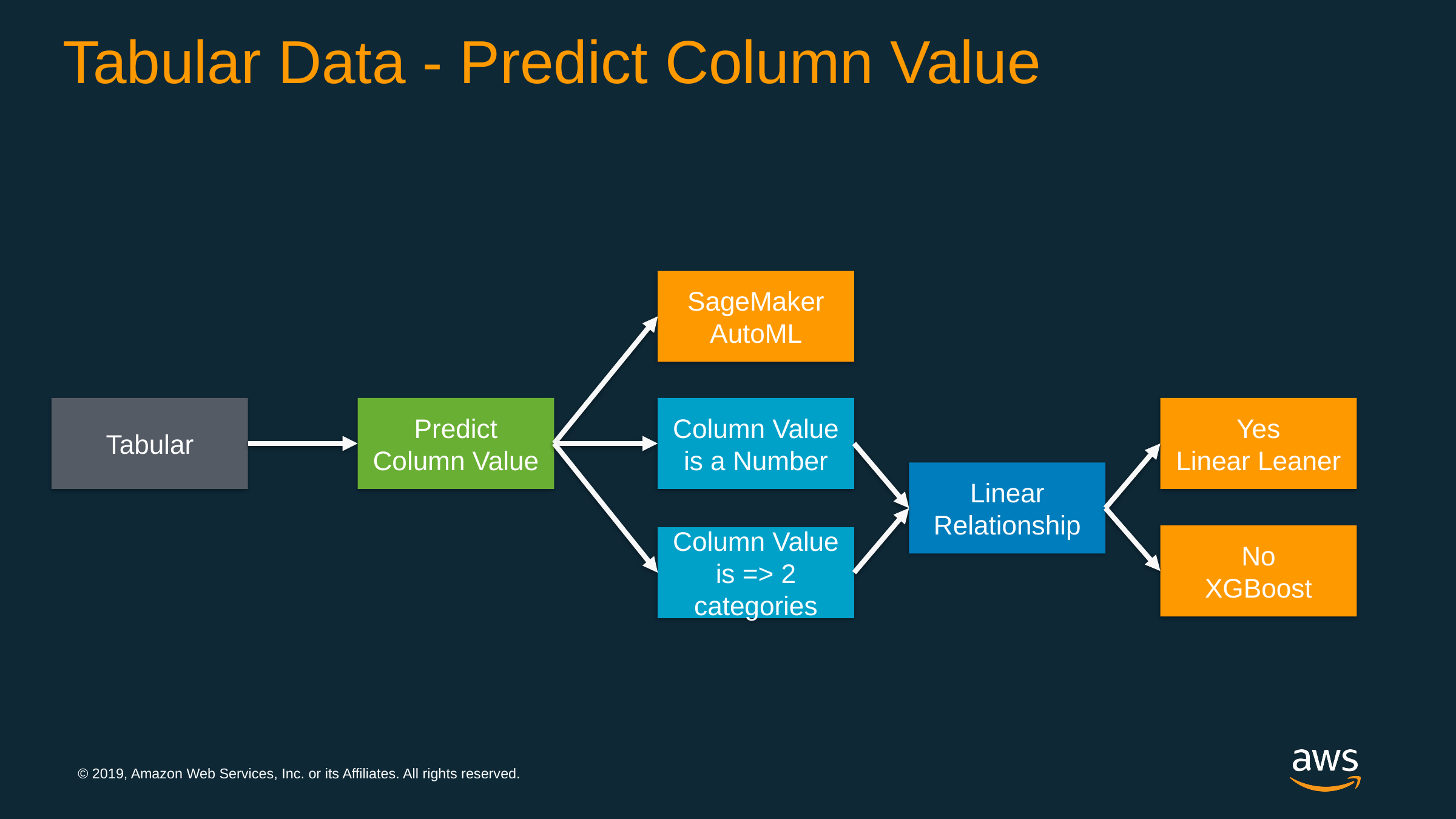

# Tabular Data - Predict Column Value

SageMaker AutoML
Tabular
Predict Column Value
Column Value is a Number
Yes
Linear Leaner
Linear Relationship
No
XGBoost
Column Value is => 2 categories